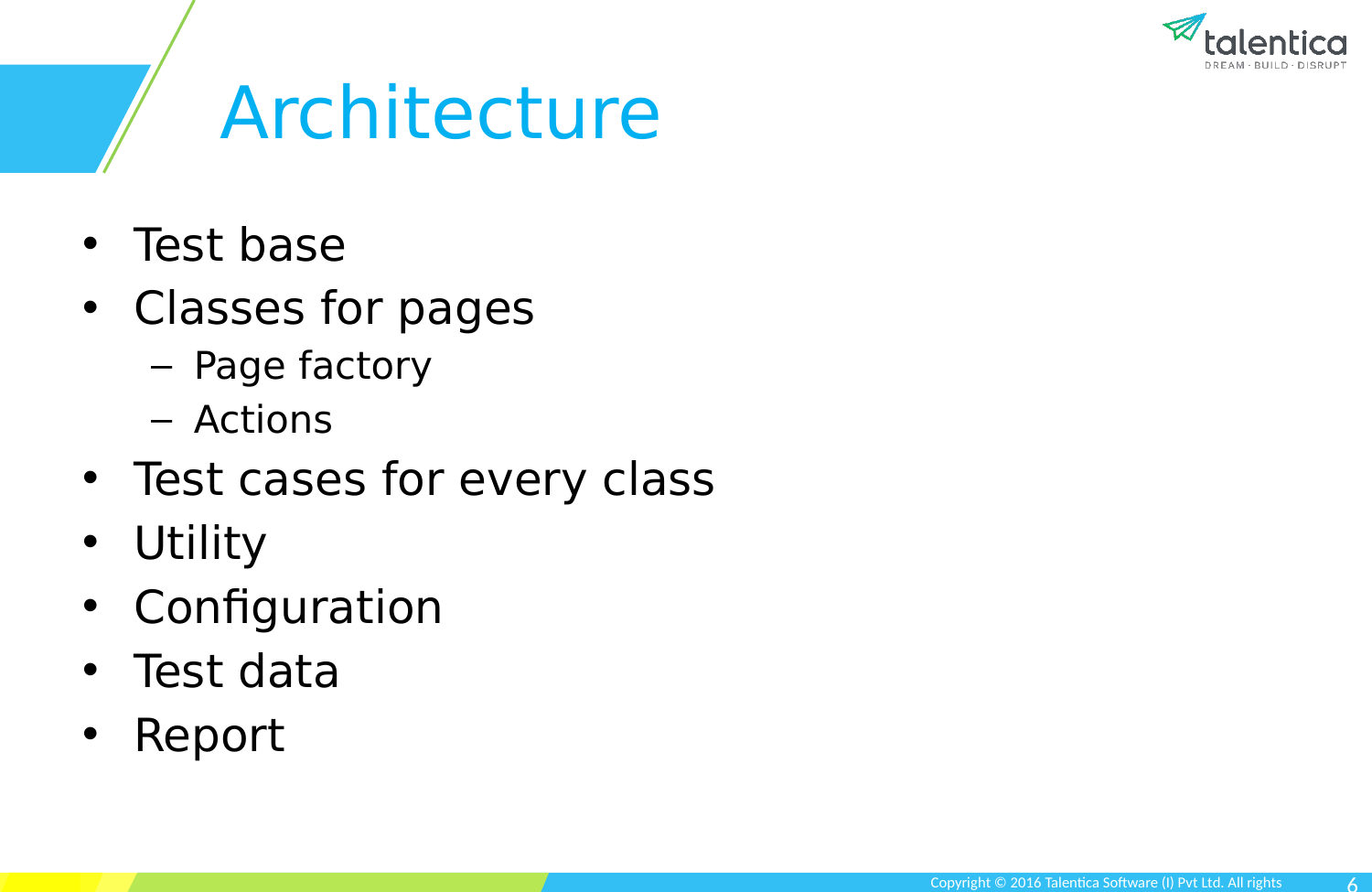

# Architecture
Test base
Classes for pages
Page factory
Actions
Test cases for every class
Utility
Configuration
Test data
Report
6